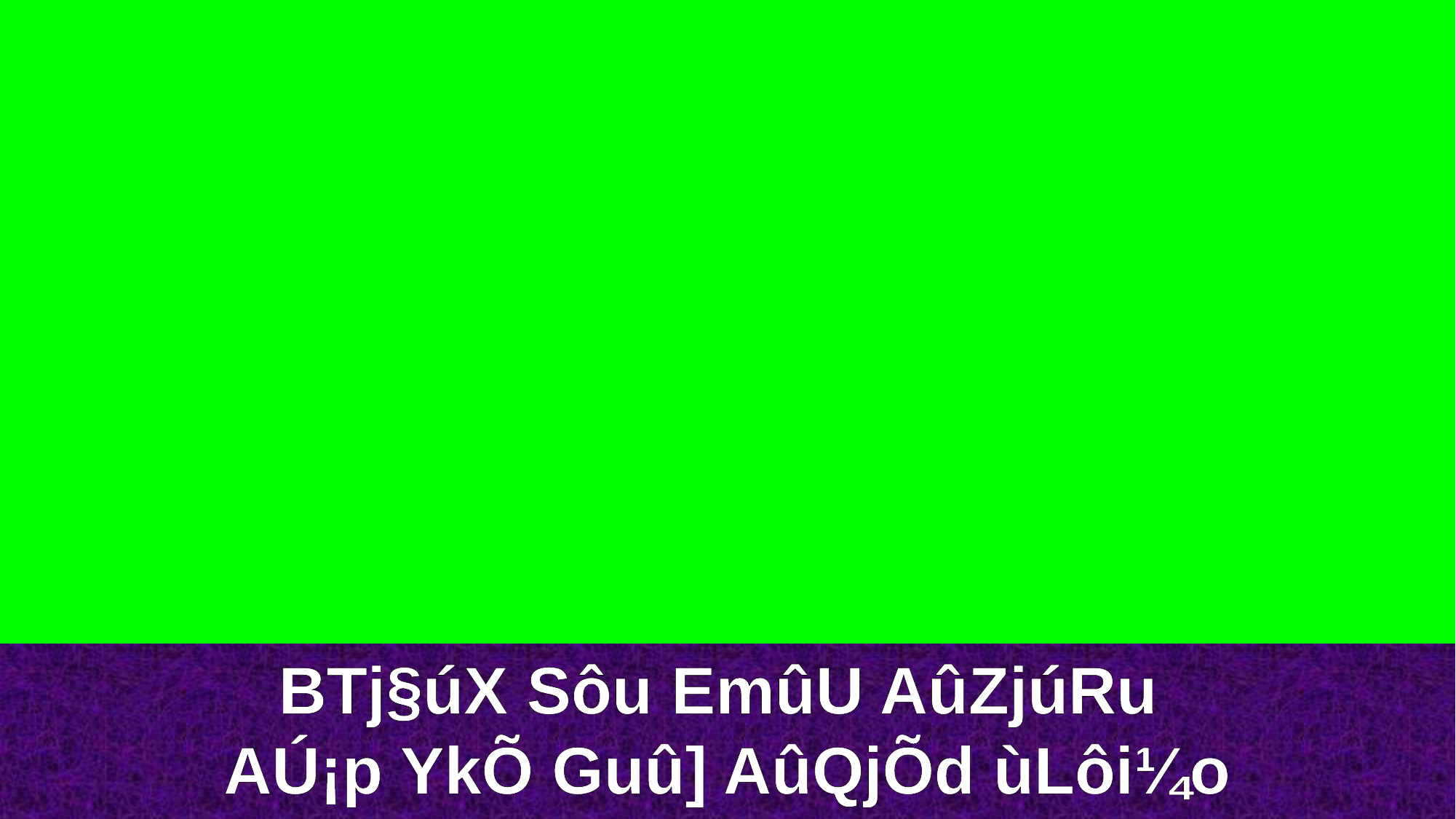

BTj§úX Sôu EmûU AûZjúRu
AÚ¡p YkÕ Guû] AûQjÕd ùLôi¼o